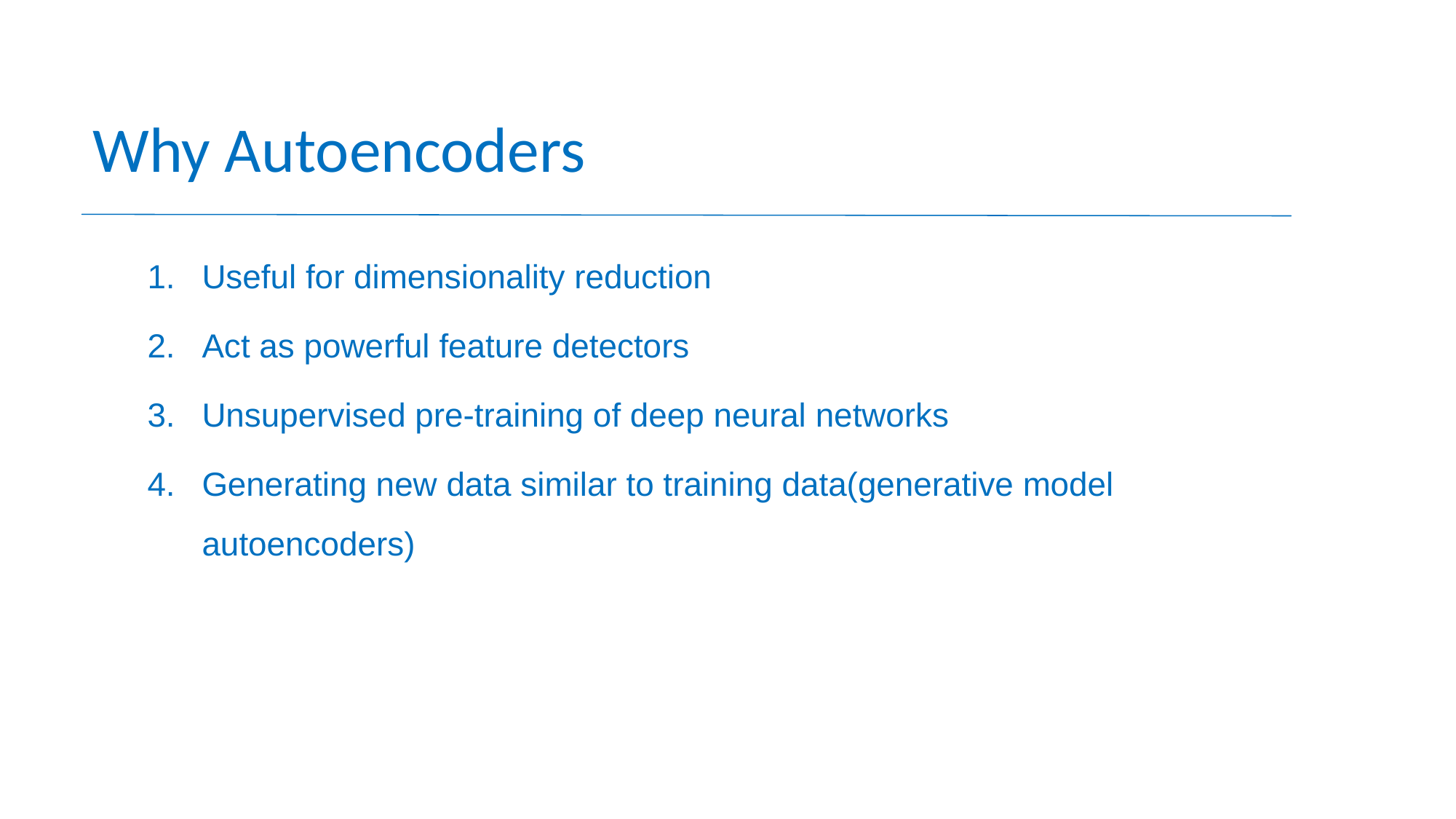

Why Autoencoders
Useful for dimensionality reduction
Act as powerful feature detectors
Unsupervised pre-training of deep neural networks
Generating new data similar to training data(generative model autoencoders)